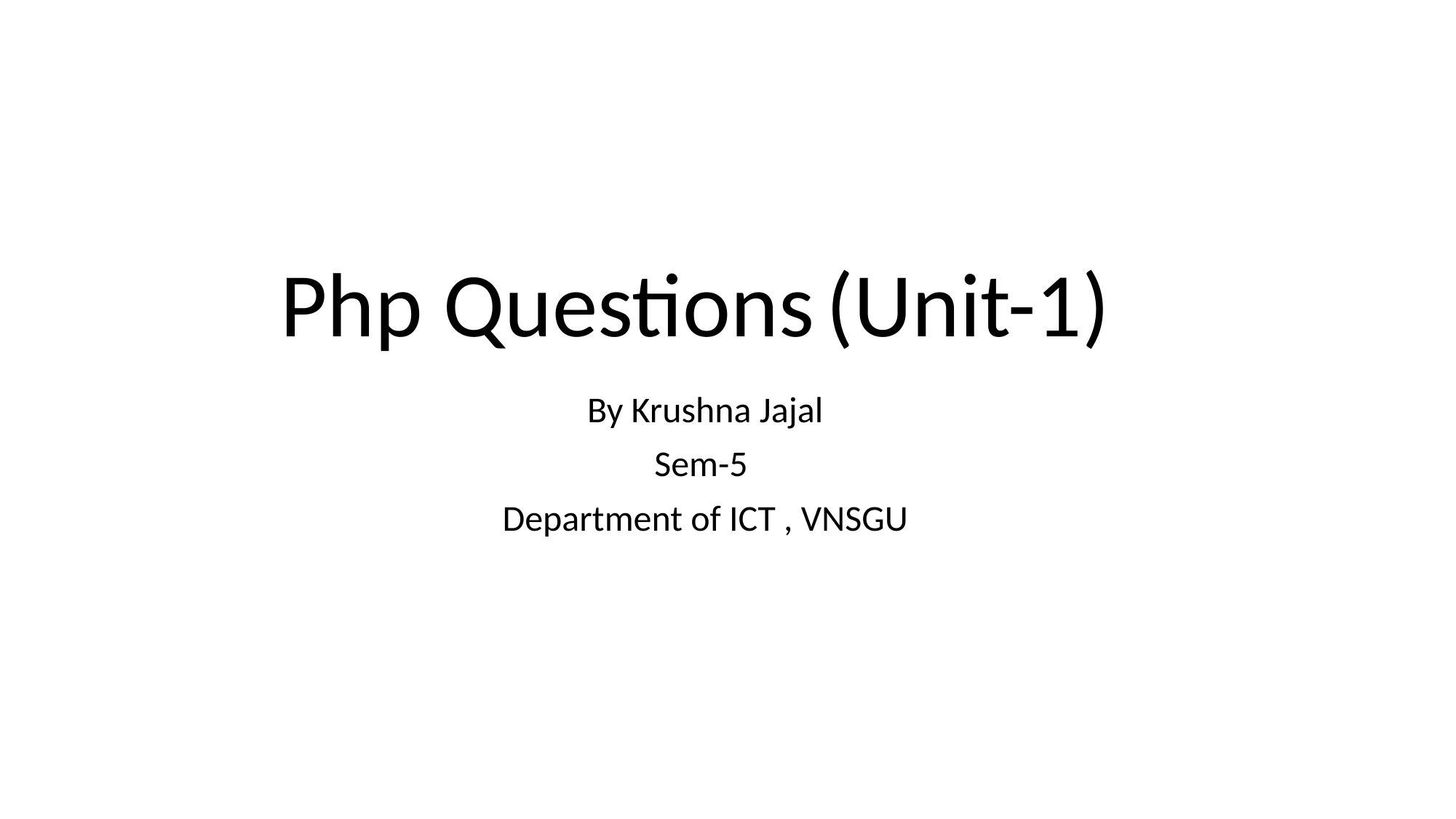

# Php Questions	(Unit-1)
By Krushna Jajal
Sem-5
Department of ICT , VNSGU